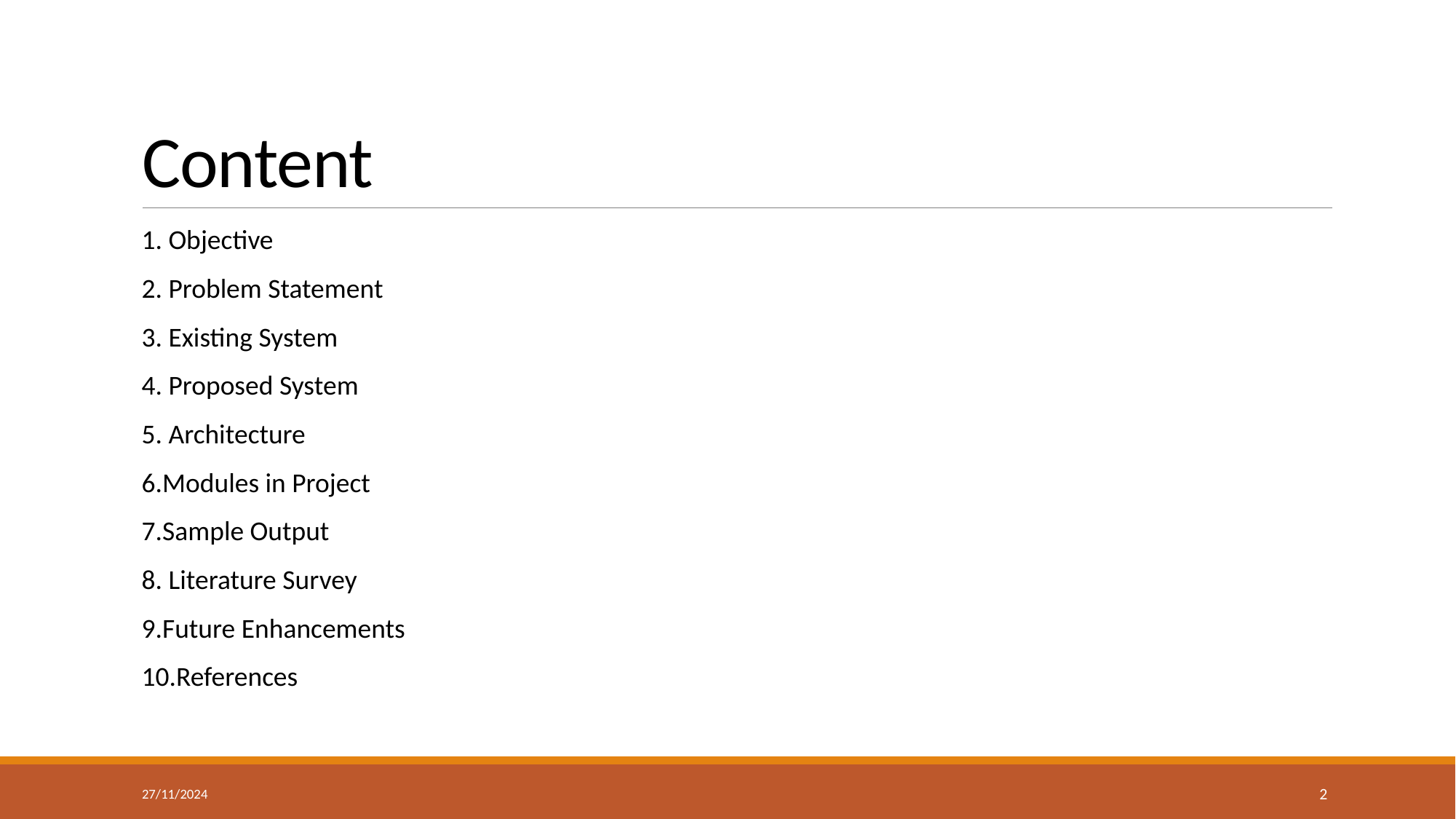

# Content
1. Objective
2. Problem Statement
3. Existing System
4. Proposed System
5. Architecture
6.Modules in Project
7.Sample Output
8. Literature Survey
9.Future Enhancements
10.References

27/11/2024
2